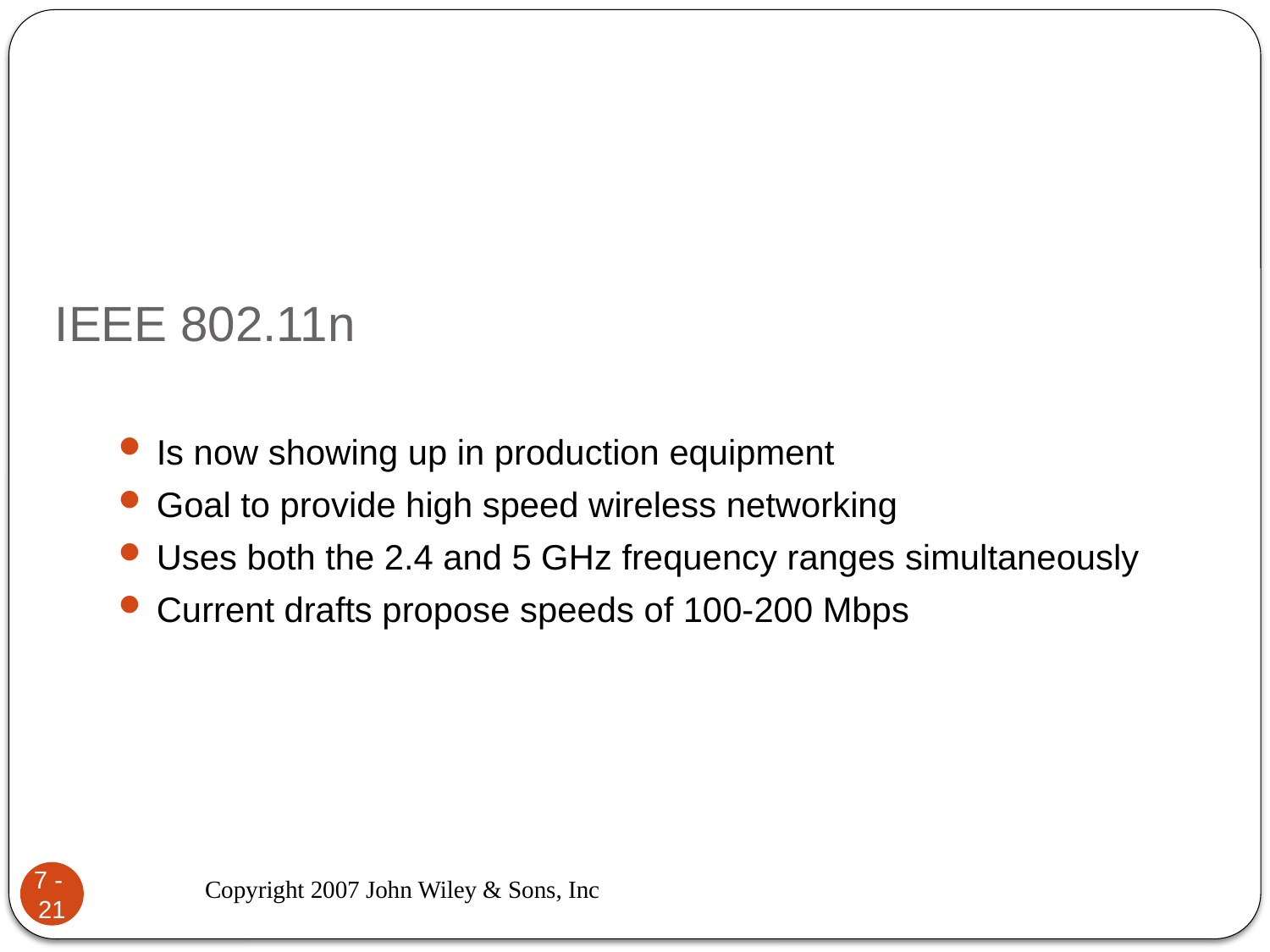

# IEEE 802.11n
Is now showing up in production equipment
Goal to provide high speed wireless networking
Uses both the 2.4 and 5 GHz frequency ranges simultaneously
Current drafts propose speeds of 100-200 Mbps
Copyright 2007 John Wiley & Sons, Inc
7 - 21